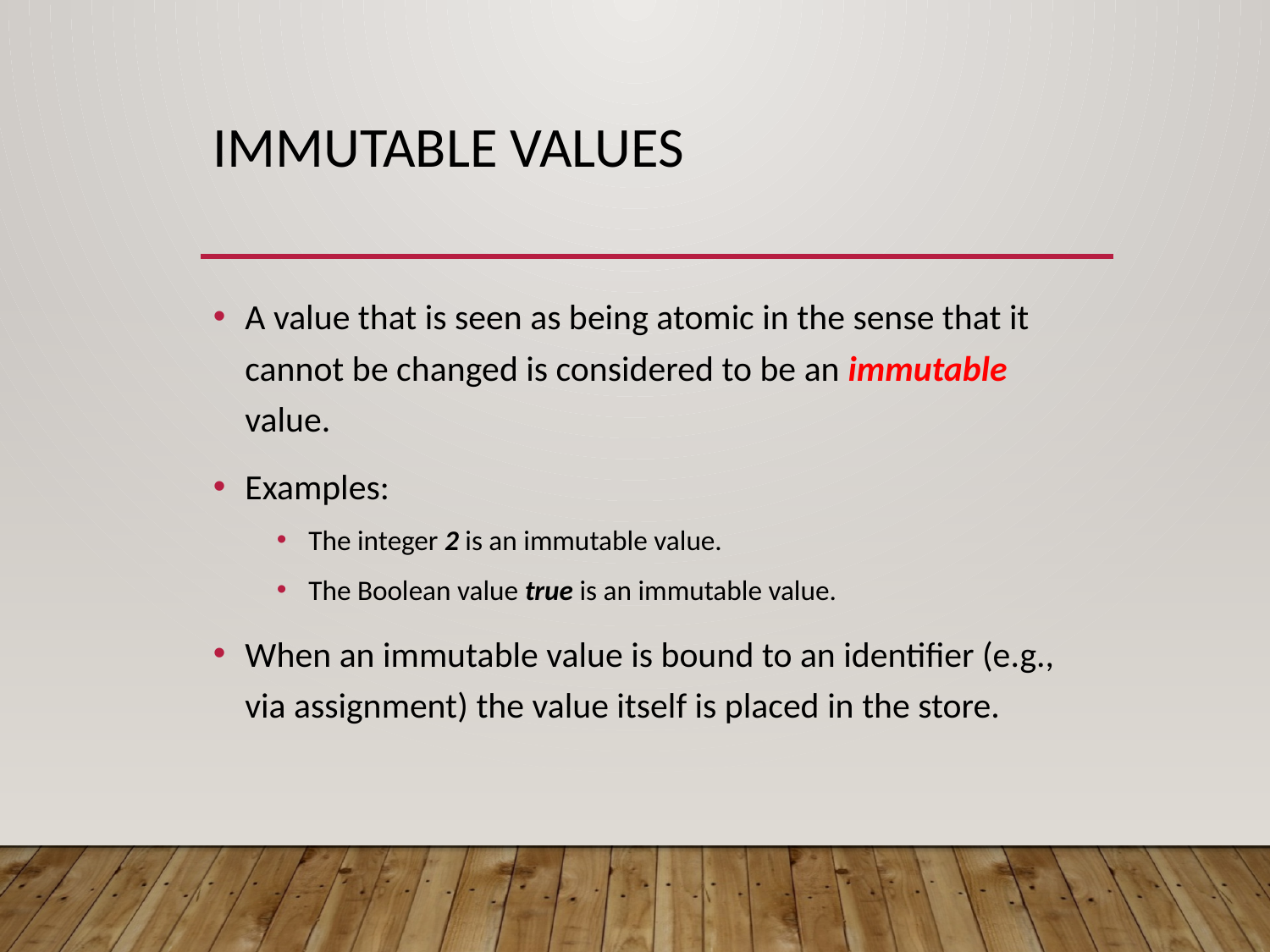

# immutable values
A value that is seen as being atomic in the sense that it cannot be changed is considered to be an immutable value.
Examples:
The integer 2 is an immutable value.
The Boolean value true is an immutable value.
When an immutable value is bound to an identifier (e.g., via assignment) the value itself is placed in the store.